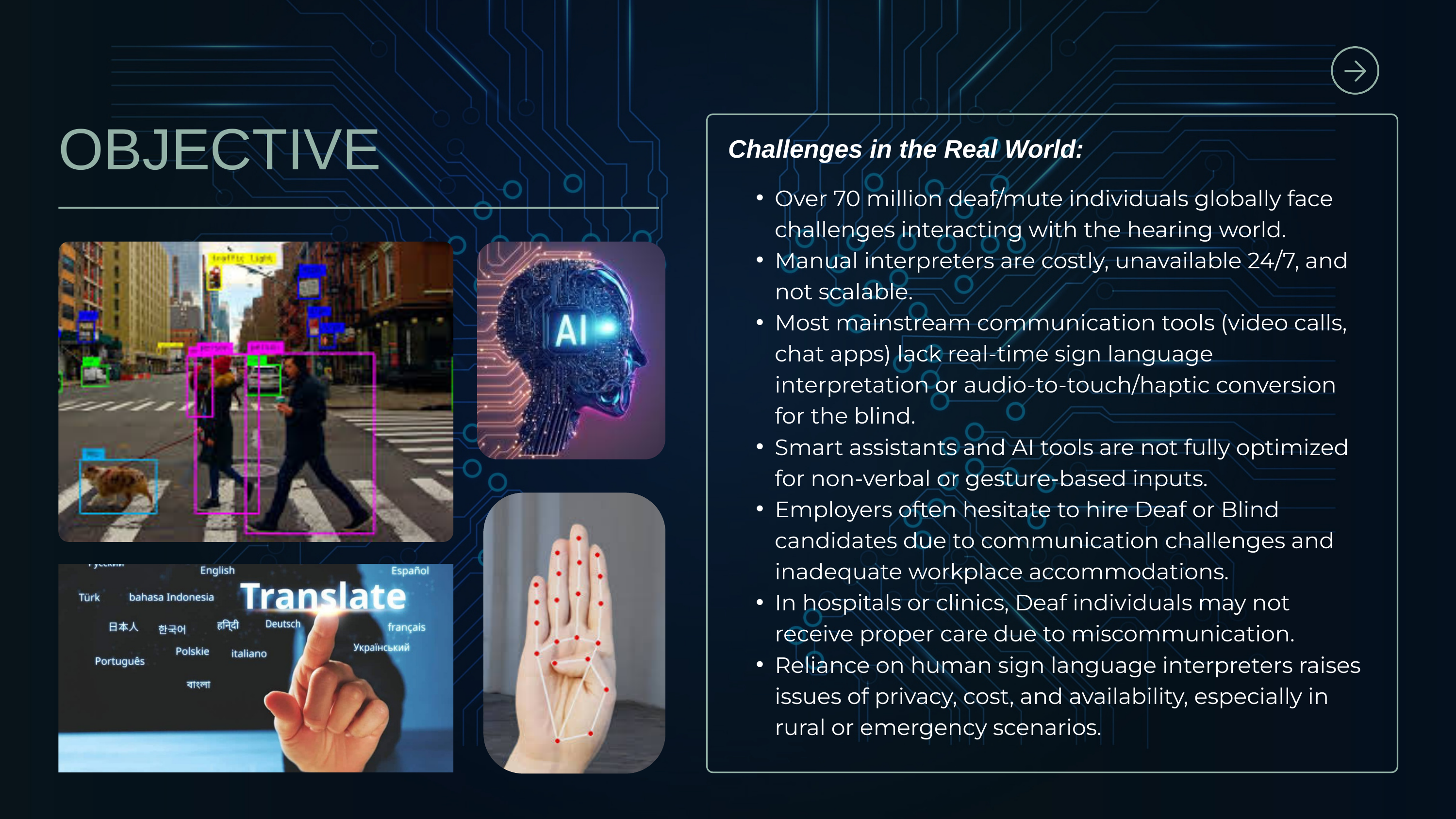

OBJECTIVE

Challenges in the Real World:
Over 70 million deaf/mute individuals globally face challenges interacting with the hearing world.
Manual interpreters are costly, unavailable 24/7, and not scalable.
Most mainstream communication tools (video calls, chat apps) lack real-time sign language interpretation or audio-to-touch/haptic conversion for the blind.
Smart assistants and AI tools are not fully optimized for non-verbal or gesture-based inputs.
Employers often hesitate to hire Deaf or Blind candidates due to communication challenges and inadequate workplace accommodations.
In hospitals or clinics, Deaf individuals may not receive proper care due to miscommunication.
Reliance on human sign language interpreters raises issues of privacy, cost, and availability, especially in rural or emergency scenarios.